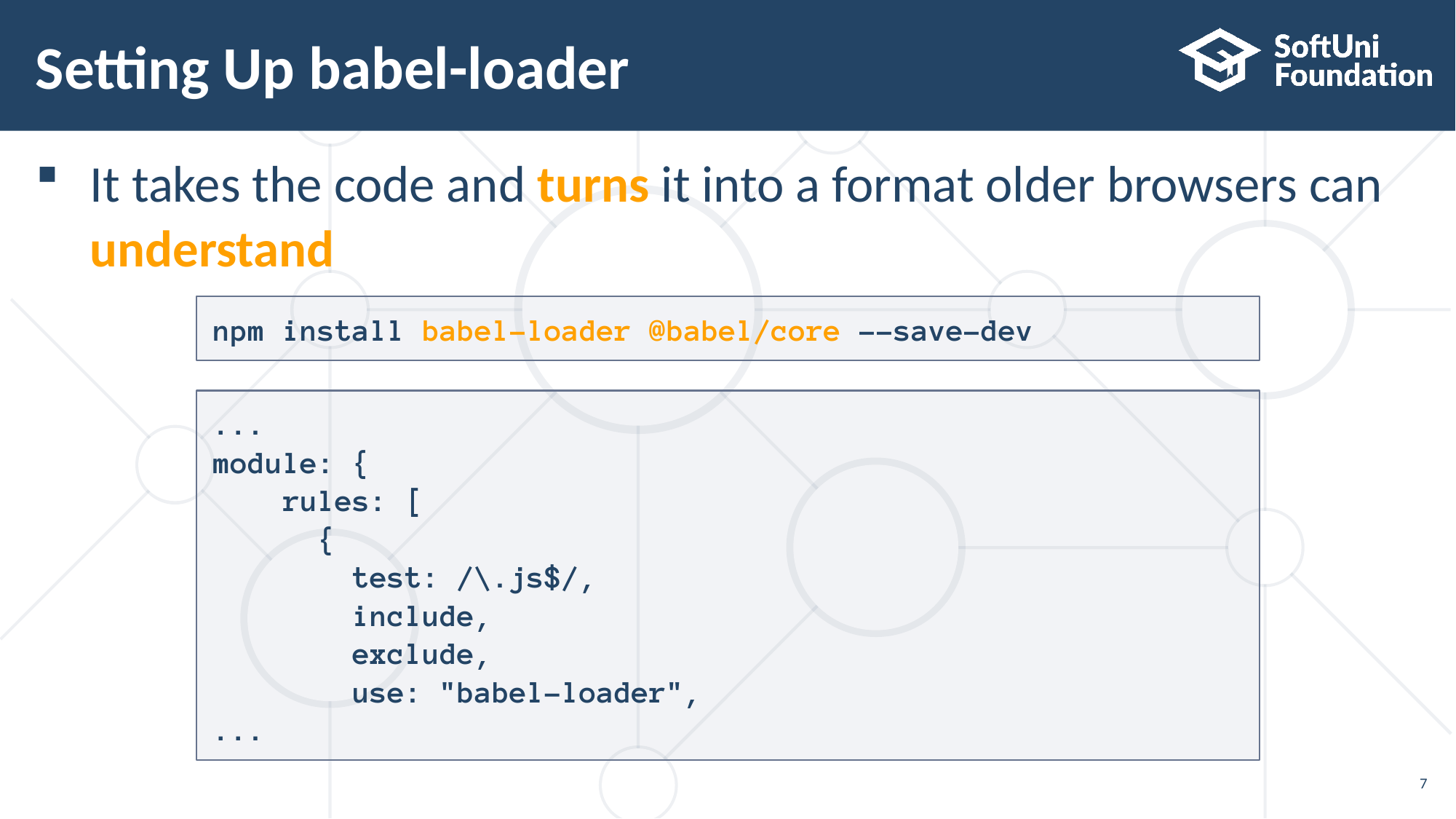

# Setting Up babel-loader
It takes the code and turns it into a format older browsers can
understand
npm install babel-loader @babel/core --save-dev
...
module: {
    rules: [
      {
        test: /\.js$/,
        include,
        exclude,
        use: "babel-loader",
...
7